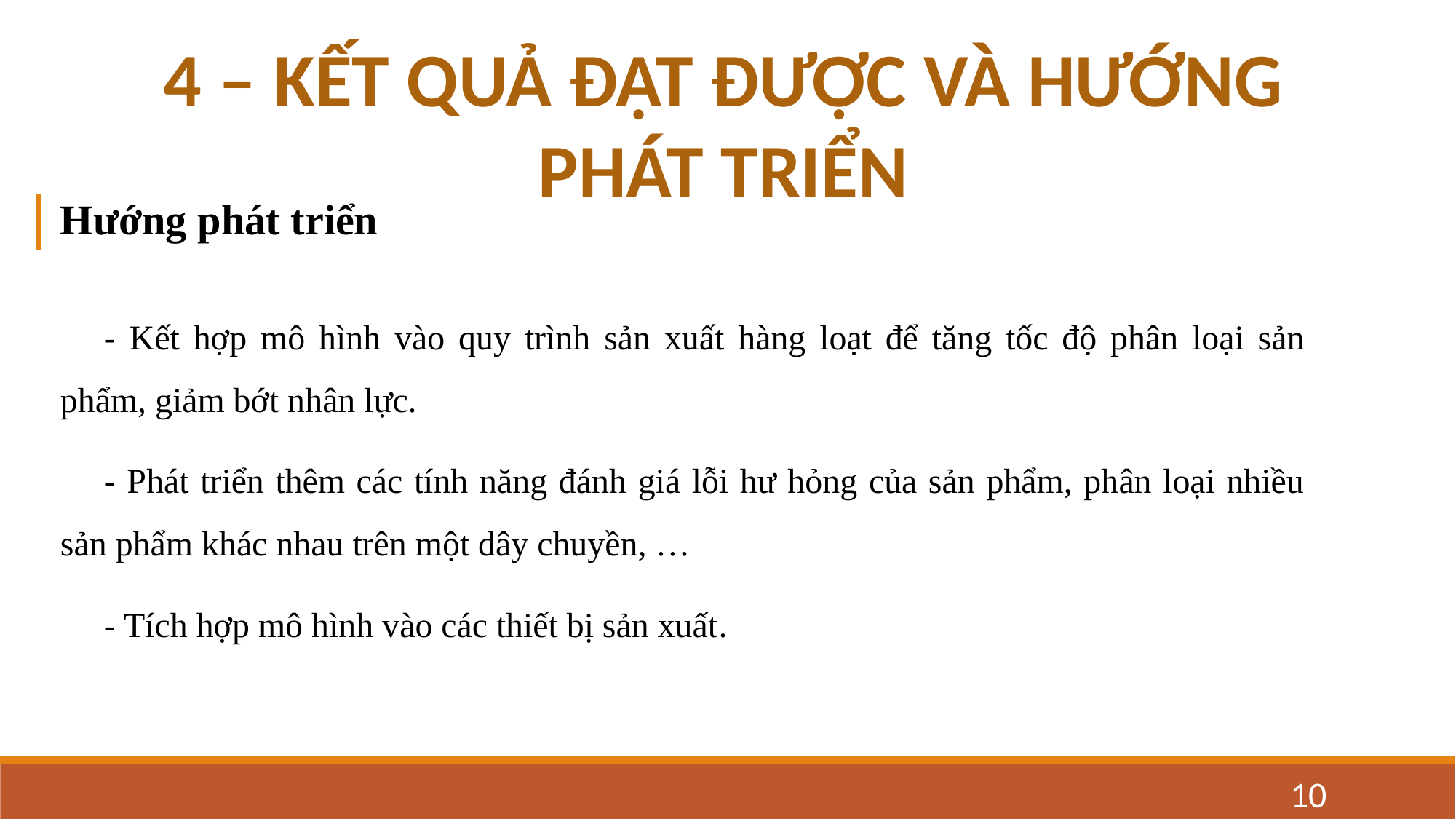

2
4 – KẾT QUẢ ĐẠT ĐƯỢC VÀ HƯỚNG PHÁT TRIỂN
Hướng phát triển
- Kết hợp mô hình vào quy trình sản xuất hàng loạt để tăng tốc độ phân loại sản phẩm, giảm bớt nhân lực.
- Phát triển thêm các tính năng đánh giá lỗi hư hỏng của sản phẩm, phân loại nhiều sản phẩm khác nhau trên một dây chuyền, …
- Tích hợp mô hình vào các thiết bị sản xuất.
10